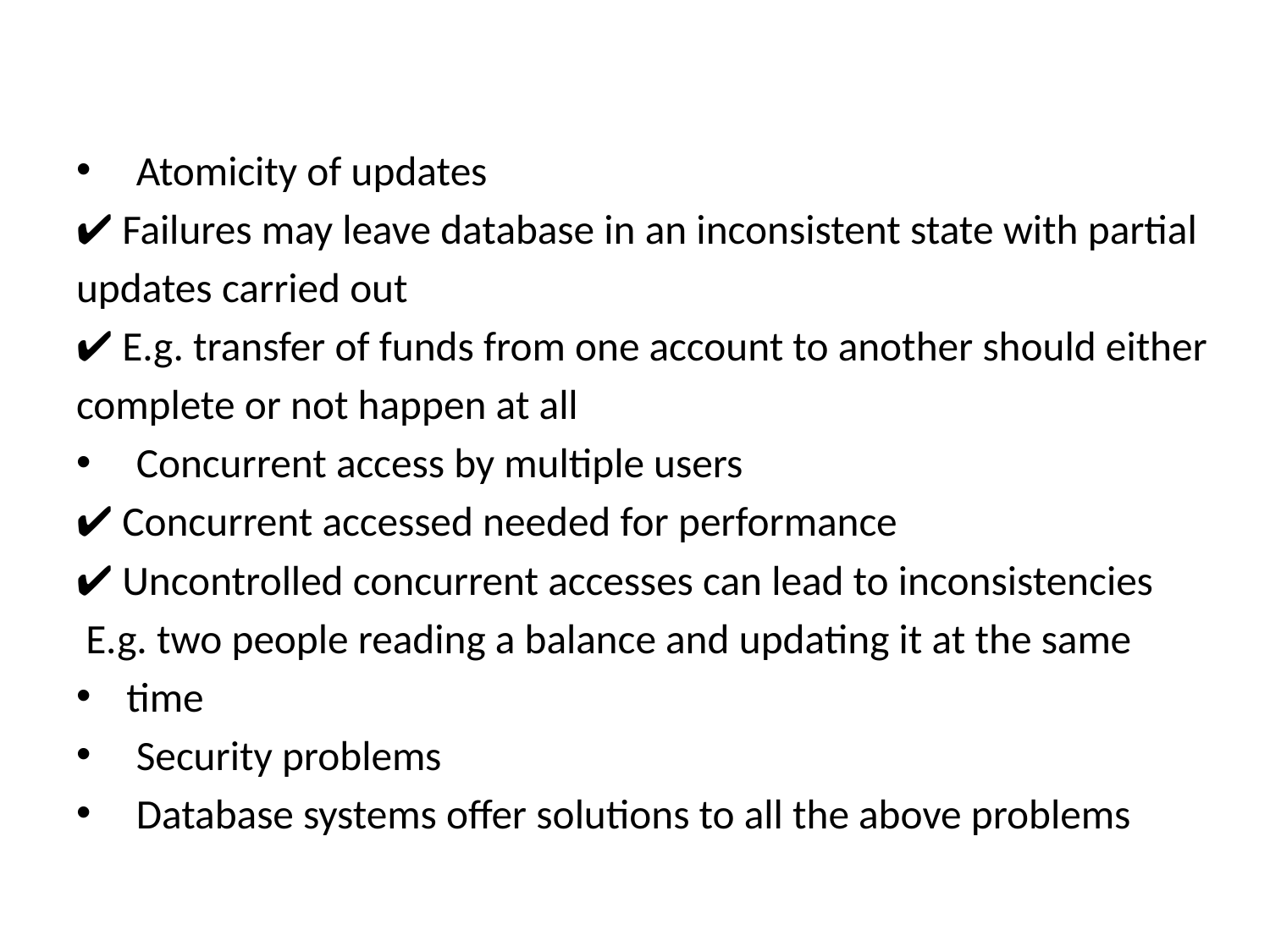

Atomicity of updates
✔ Failures may leave database in an inconsistent state with partial
updates carried out
✔ E.g. transfer of funds from one account to another should either
complete or not happen at all
 Concurrent access by multiple users
✔ Concurrent accessed needed for performance
✔ Uncontrolled concurrent accesses can lead to inconsistencies
 E.g. two people reading a balance and updating it at the same
time
 Security problems
 Database systems offer solutions to all the above problems